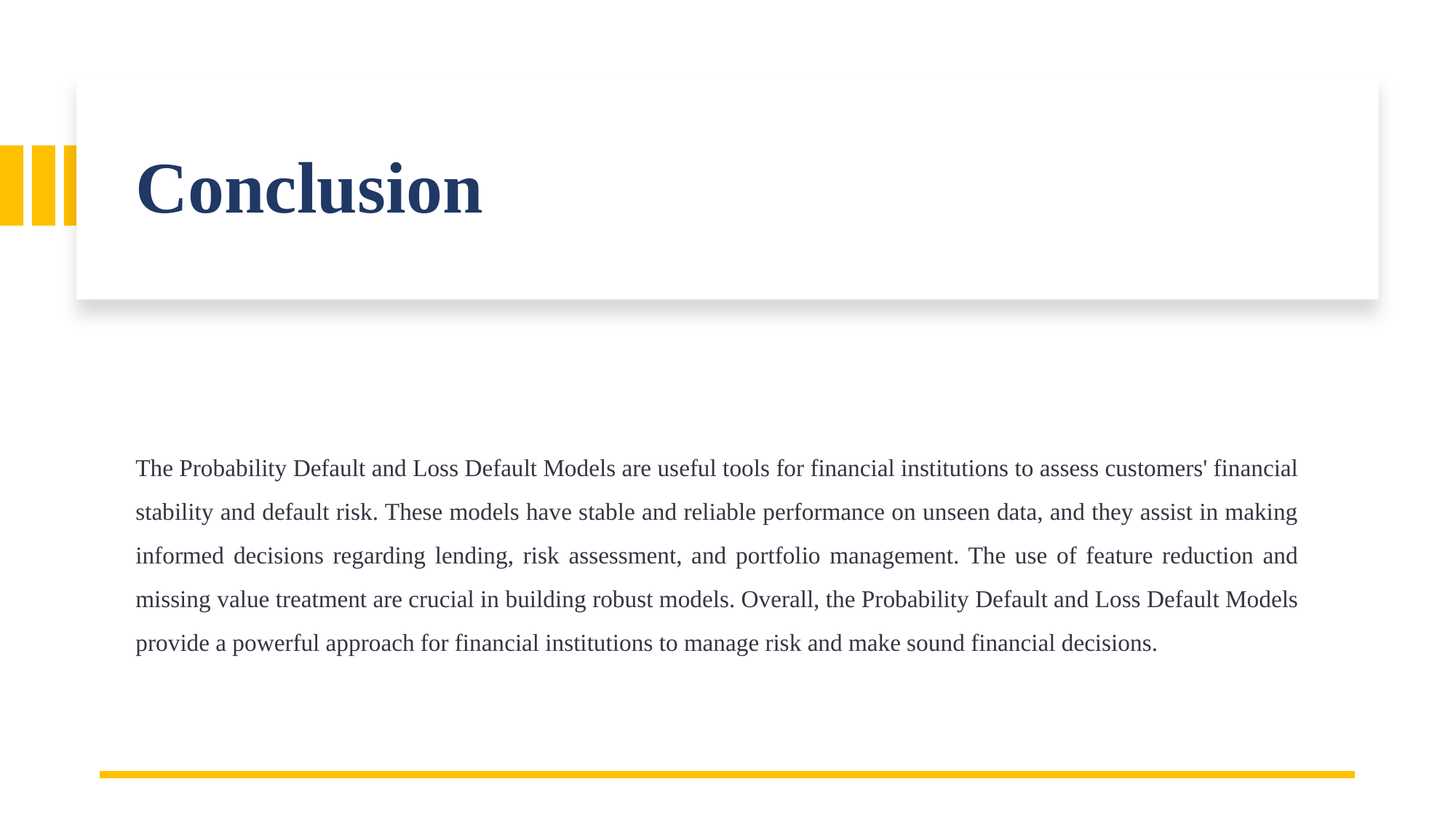

# Conclusion

The Probability Default and Loss Default Models are useful tools for financial institutions to assess customers' financial stability and default risk. These models have stable and reliable performance on unseen data, and they assist in making informed decisions regarding lending, risk assessment, and portfolio management. The use of feature reduction and missing value treatment are crucial in building robust models. Overall, the Probability Default and Loss Default Models provide a powerful approach for financial institutions to manage risk and make sound financial decisions.